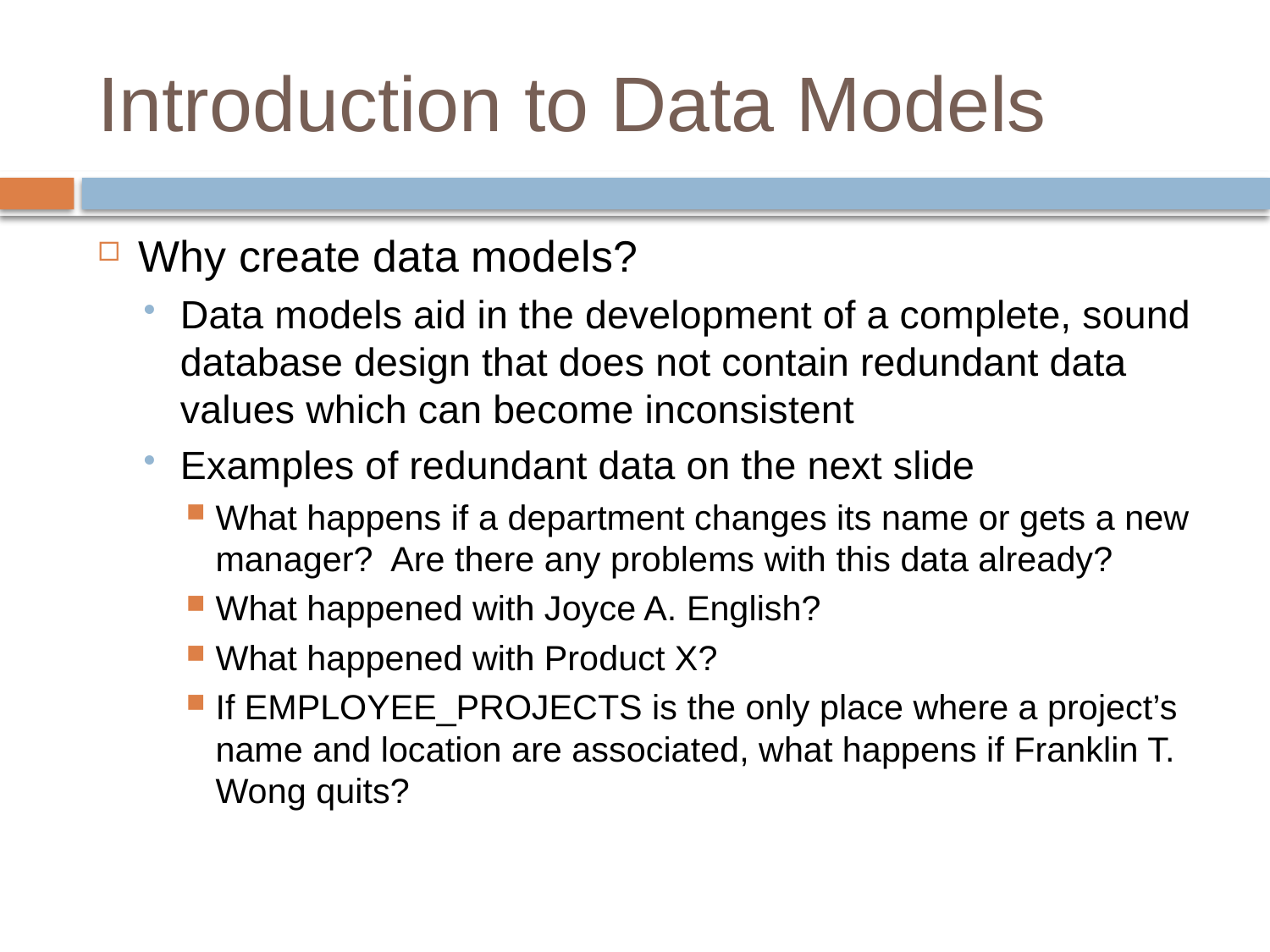

# Introduction to Data Models
Why create data models?
Data models aid in the development of a complete, sound database design that does not contain redundant data values which can become inconsistent
Examples of redundant data on the next slide
What happens if a department changes its name or gets a new manager?  Are there any problems with this data already?
What happened with Joyce A. English?
What happened with Product X?
If EMPLOYEE_PROJECTS is the only place where a project’s name and location are associated, what happens if Franklin T. Wong quits?